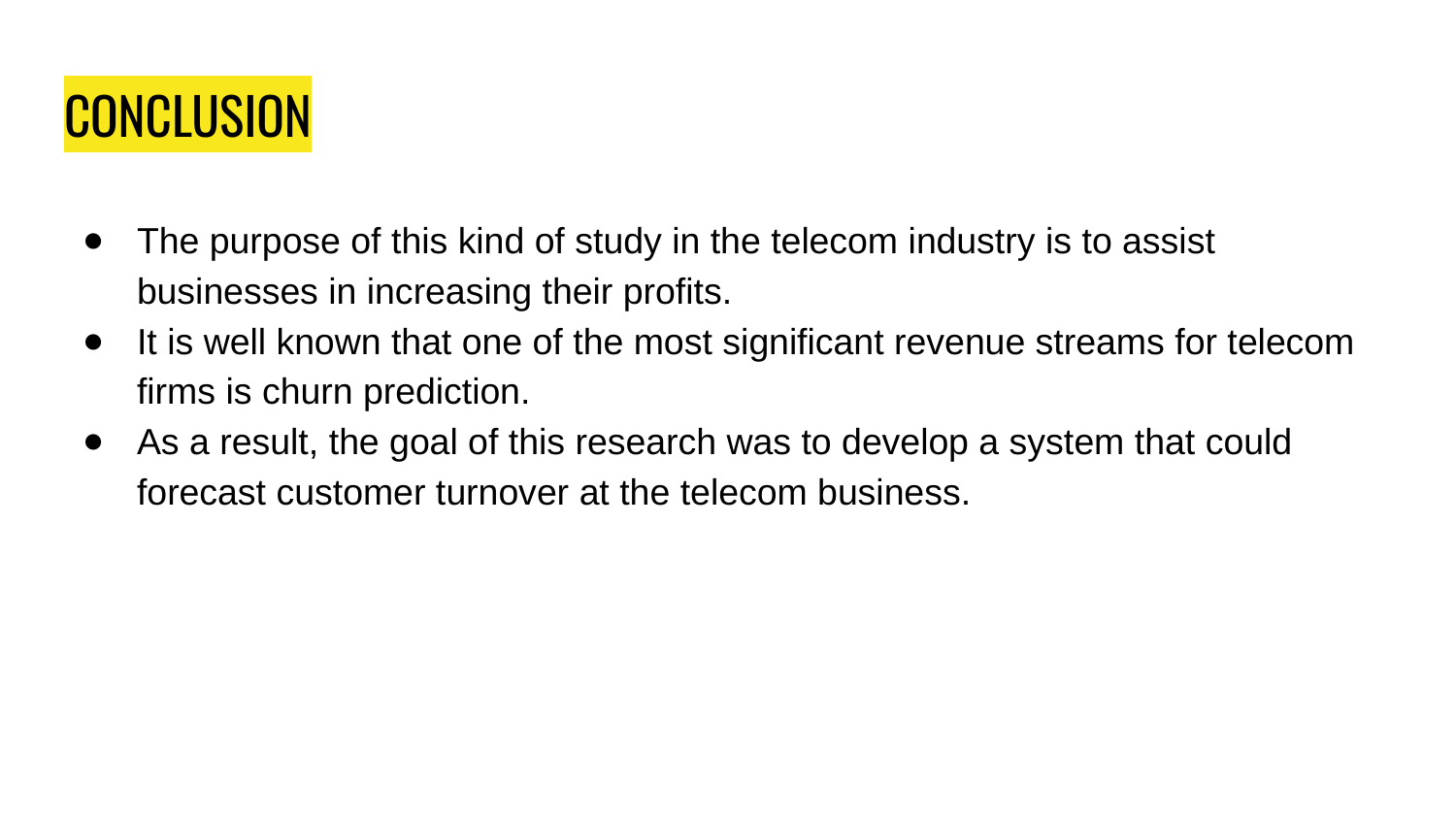

# CONCLUSION
The purpose of this kind of study in the telecom industry is to assist businesses in increasing their profits.
It is well known that one of the most significant revenue streams for telecom firms is churn prediction.
As a result, the goal of this research was to develop a system that could forecast customer turnover at the telecom business.